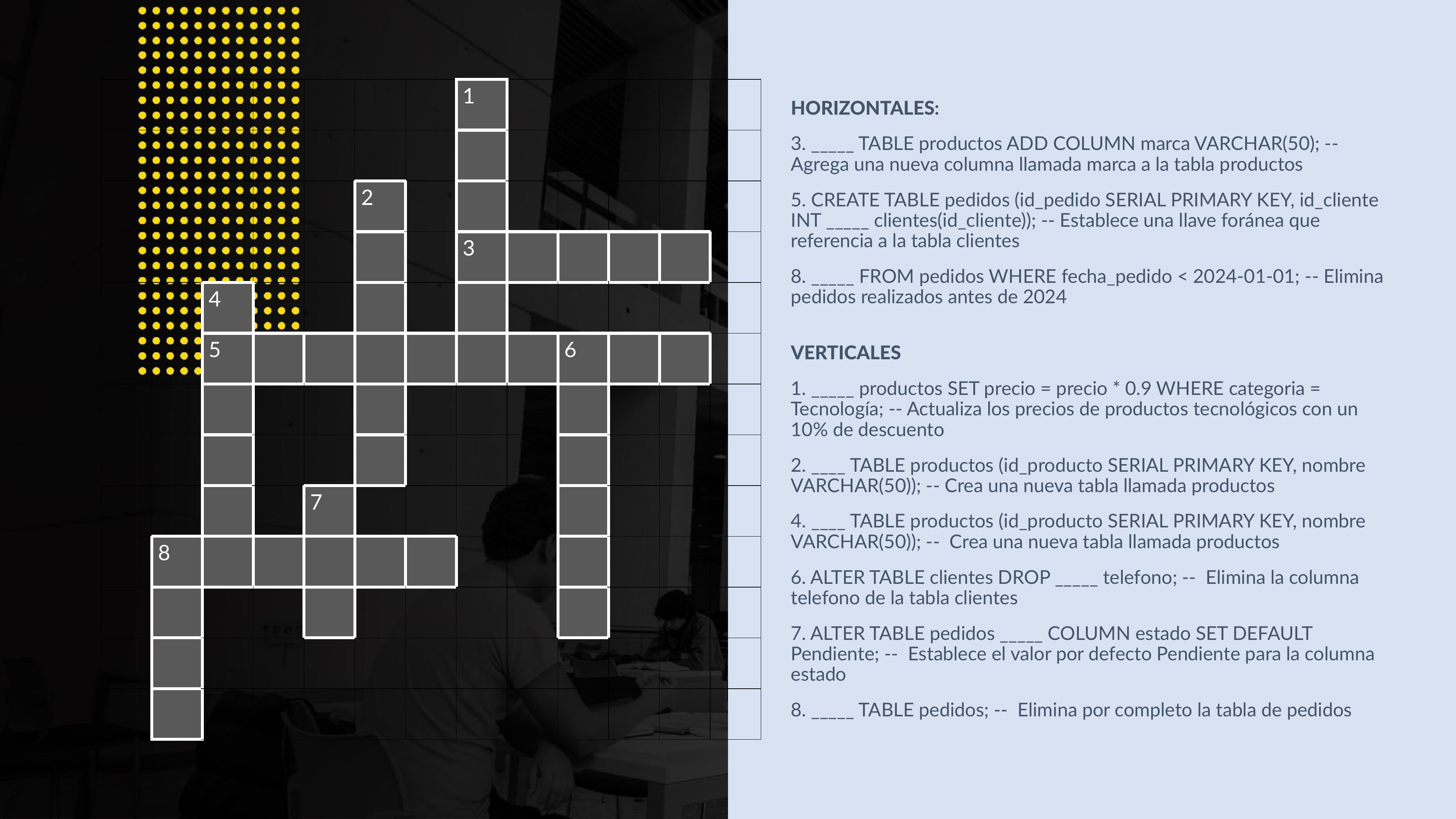

|  |  |  |  |  |  |  | 1 |  |  |  |  |  |
| --- | --- | --- | --- | --- | --- | --- | --- | --- | --- | --- | --- | --- |
|  |  |  |  |  |  |  |  |  |  |  |  |  |
|  |  |  |  |  | 2 |  |  |  |  |  |  |  |
|  |  |  |  |  |  |  | 3 |  |  |  |  |  |
|  |  | 4 |  |  |  |  |  |  |  |  |  |  |
|  |  | 5 |  |  |  |  |  |  | 6 |  |  |  |
|  |  |  |  |  |  |  |  |  |  |  |  |  |
|  |  |  |  |  |  |  |  |  |  |  |  |  |
|  |  |  |  | 7 |  |  |  |  |  |  |  |  |
|  | 8 |  |  |  |  |  |  |  |  |  |  |  |
|  |  |  |  |  |  |  |  |  |  |  |  |  |
|  |  |  |  |  |  |  |  |  |  |  |  |  |
|  |  |  |  |  |  |  |  |  |  |  |  |  |
HORIZONTALES:
3. _____ TABLE productos ADD COLUMN marca VARCHAR(50); -- Agrega una nueva columna llamada marca a la tabla productos
5. CREATE TABLE pedidos (id_pedido SERIAL PRIMARY KEY, id_cliente INT _____ clientes(id_cliente)); -- Establece una llave foránea que referencia a la tabla clientes
8. _____ FROM pedidos WHERE fecha_pedido < 2024-01-01; -- Elimina pedidos realizados antes de 2024
VERTICALES
1. _____ productos SET precio = precio * 0.9 WHERE categoria = Tecnología; -- Actualiza los precios de productos tecnológicos con un 10% de descuento
2. ____ TABLE productos (id_producto SERIAL PRIMARY KEY, nombre VARCHAR(50)); -- Crea una nueva tabla llamada productos
4. ____ TABLE productos (id_producto SERIAL PRIMARY KEY, nombre VARCHAR(50)); --  Crea una nueva tabla llamada productos
6. ALTER TABLE clientes DROP _____ telefono; --  Elimina la columna telefono de la tabla clientes
7. ALTER TABLE pedidos _____ COLUMN estado SET DEFAULT Pendiente; --  Establece el valor por defecto Pendiente para la columna estado
8. _____ TABLE pedidos; --  Elimina por completo la tabla de pedidos